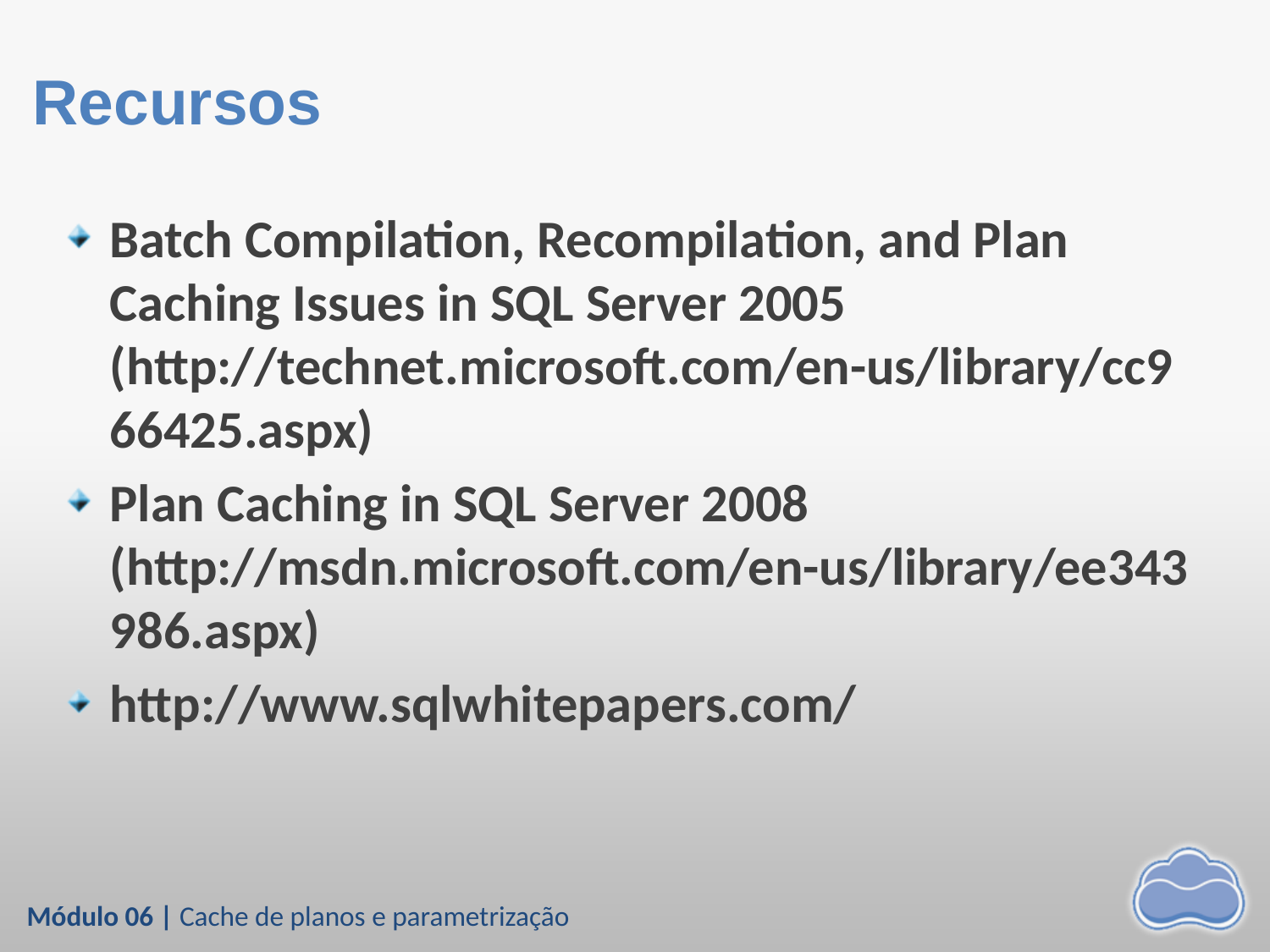

# Recursos
Batch Compilation, Recompilation, and Plan Caching Issues in SQL Server 2005 (http://technet.microsoft.com/en-us/library/cc966425.aspx)
Plan Caching in SQL Server 2008 (http://msdn.microsoft.com/en-us/library/ee343986.aspx)
http://www.sqlwhitepapers.com/